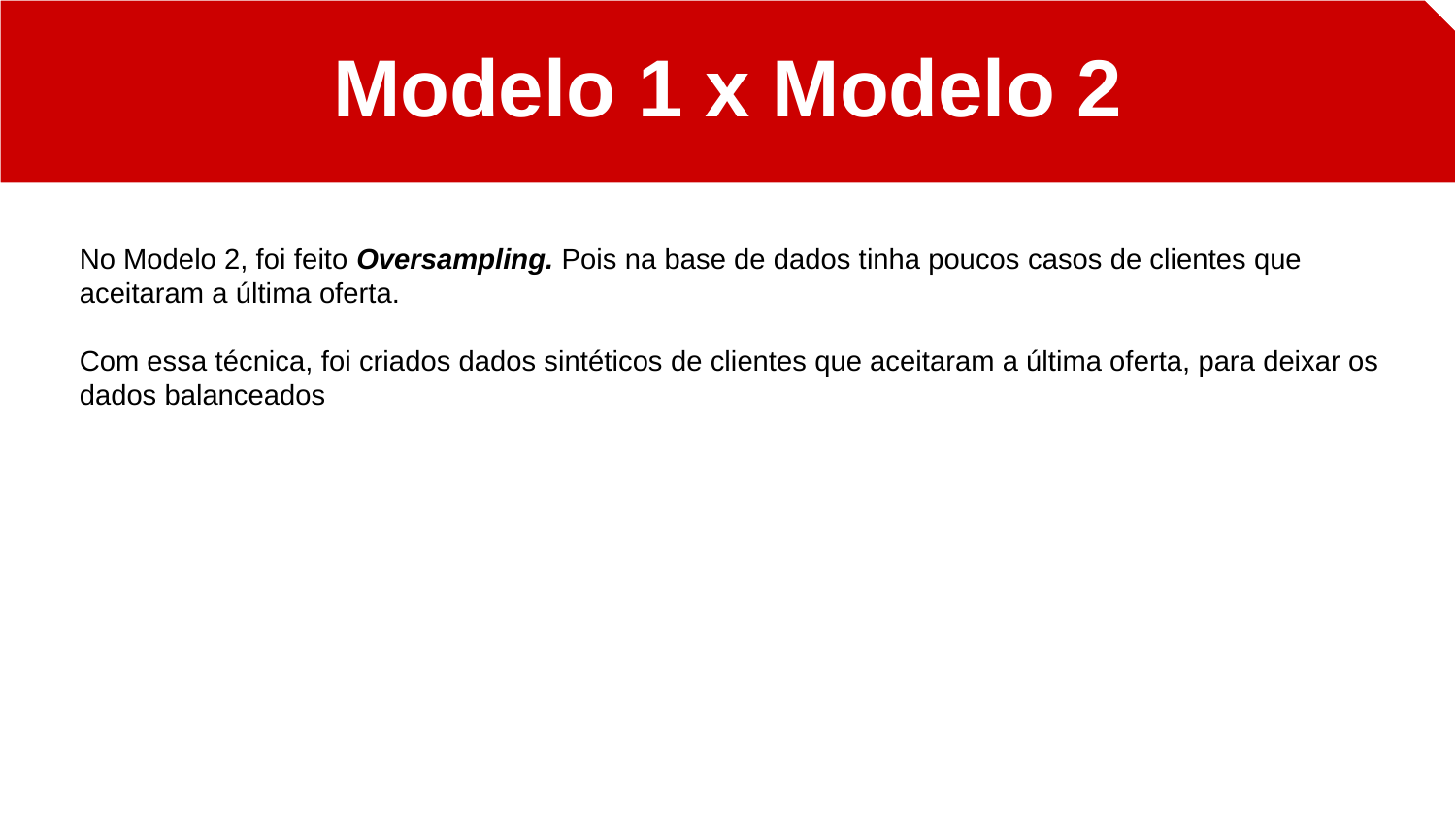

Modelo 1 x Modelo 2

#

No Modelo 2, foi feito Oversampling. Pois na base de dados tinha poucos casos de clientes que aceitaram a última oferta.

Com essa técnica, foi criados dados sintéticos de clientes que aceitaram a última oferta, para deixar os dados balanceados